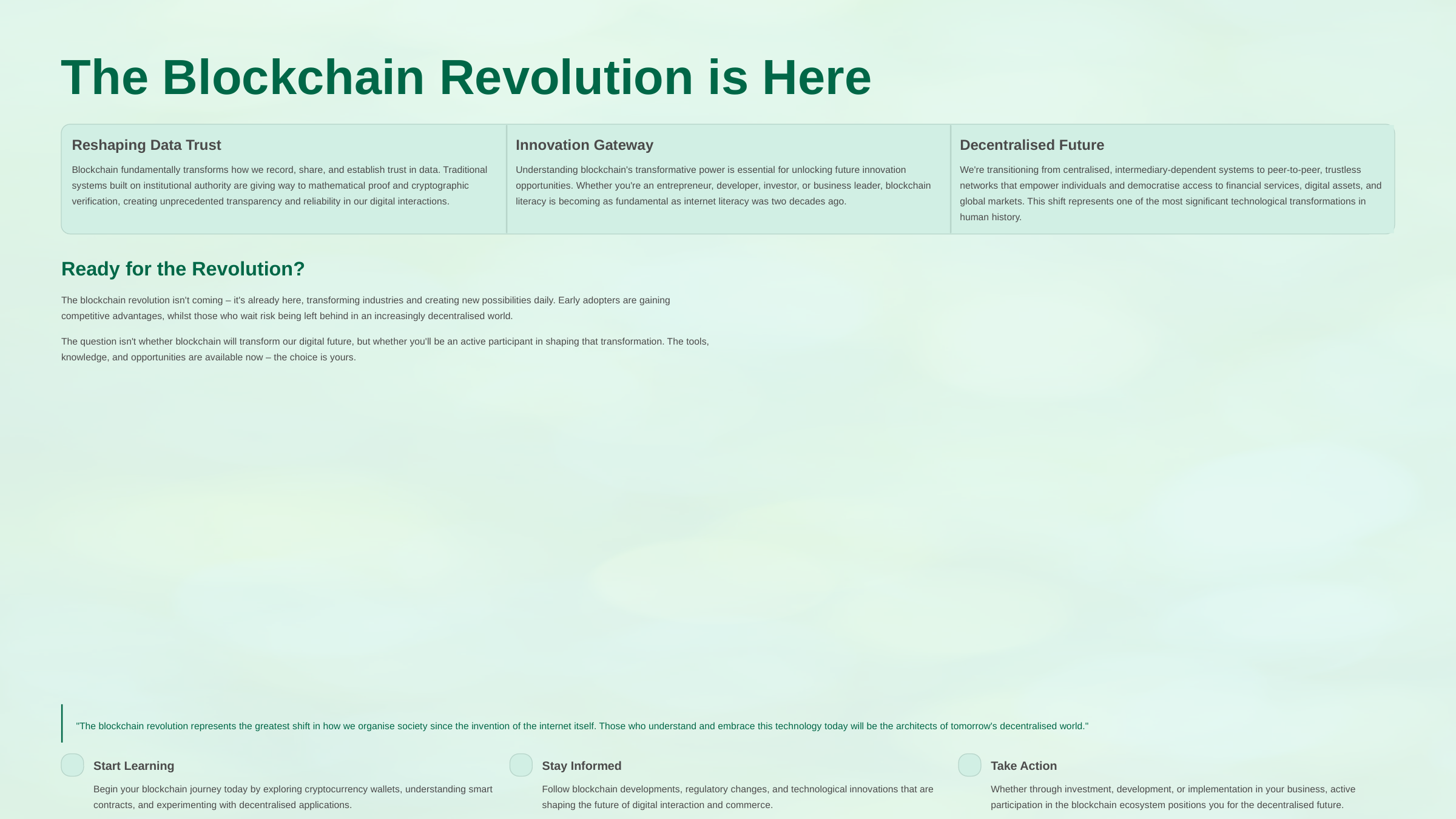

The Blockchain Revolution is Here

Reshaping Data Trust
Innovation Gateway
Decentralised Future
Blockchain fundamentally transforms how we record, share, and establish trust in data. Traditional systems built on institutional authority are giving way to mathematical proof and cryptographic verification, creating unprecedented transparency and reliability in our digital interactions.
Understanding blockchain's transformative power is essential for unlocking future innovation opportunities. Whether you're an entrepreneur, developer, investor, or business leader, blockchain literacy is becoming as fundamental as internet literacy was two decades ago.
We're transitioning from centralised, intermediary-dependent systems to peer-to-peer, trustless networks that empower individuals and democratise access to financial services, digital assets, and global markets. This shift represents one of the most significant technological transformations in human history.
Ready for the Revolution?
The blockchain revolution isn't coming – it's already here, transforming industries and creating new possibilities daily. Early adopters are gaining competitive advantages, whilst those who wait risk being left behind in an increasingly decentralised world.
The question isn't whether blockchain will transform our digital future, but whether you'll be an active participant in shaping that transformation. The tools, knowledge, and opportunities are available now – the choice is yours.

"The blockchain revolution represents the greatest shift in how we organise society since the invention of the internet itself. Those who understand and embrace this technology today will be the architects of tomorrow's decentralised world."

Start Learning
Stay Informed
Take Action
Begin your blockchain journey today by exploring cryptocurrency wallets, understanding smart contracts, and experimenting with decentralised applications.
Follow blockchain developments, regulatory changes, and technological innovations that are shaping the future of digital interaction and commerce.
Whether through investment, development, or implementation in your business, active participation in the blockchain ecosystem positions you for the decentralised future.